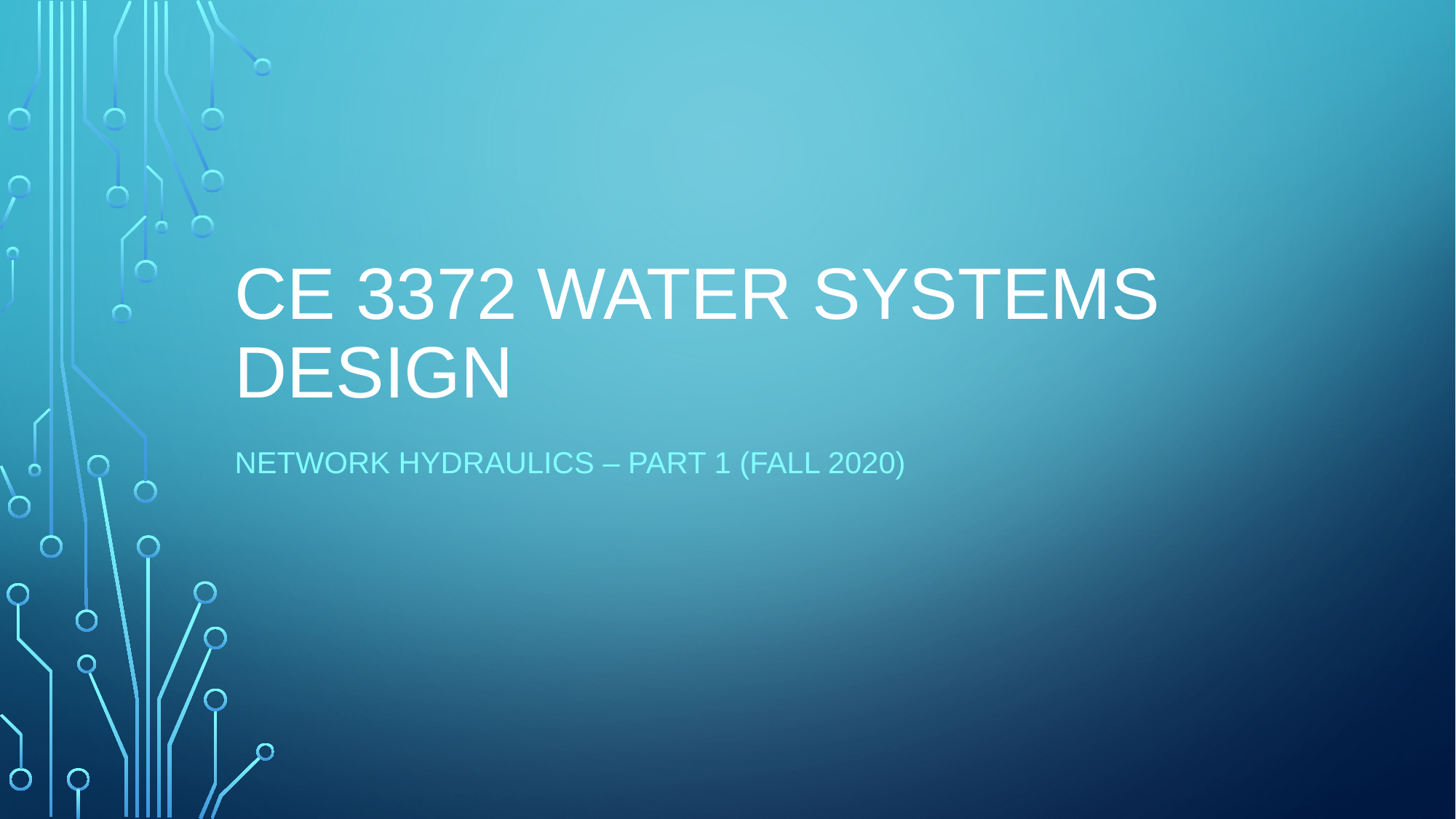

# CE 3372 water systems design
Network Hydraulics – part 1 (Fall 2020)